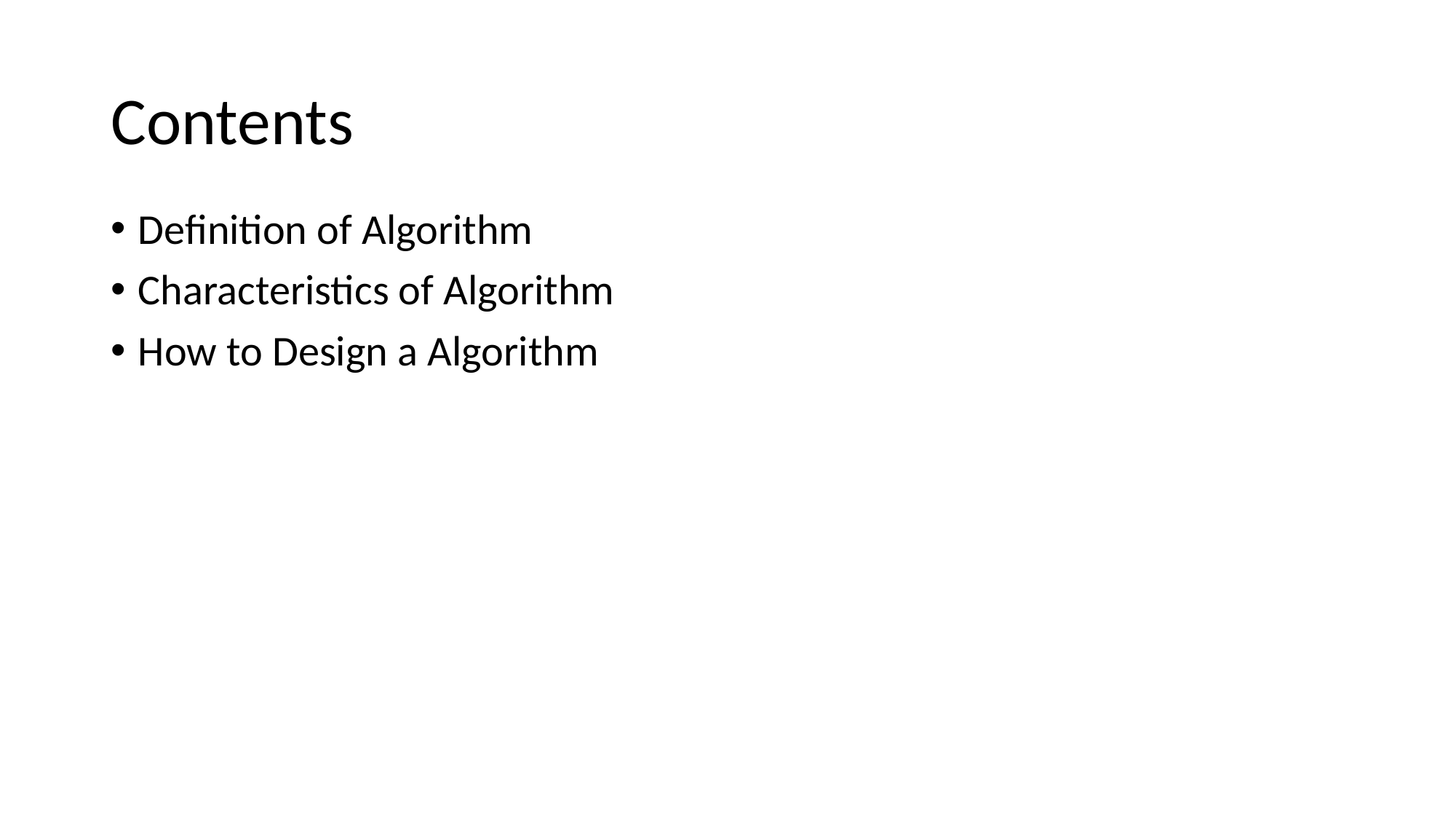

# Contents
Definition of Algorithm
Characteristics of Algorithm
How to Design a Algorithm